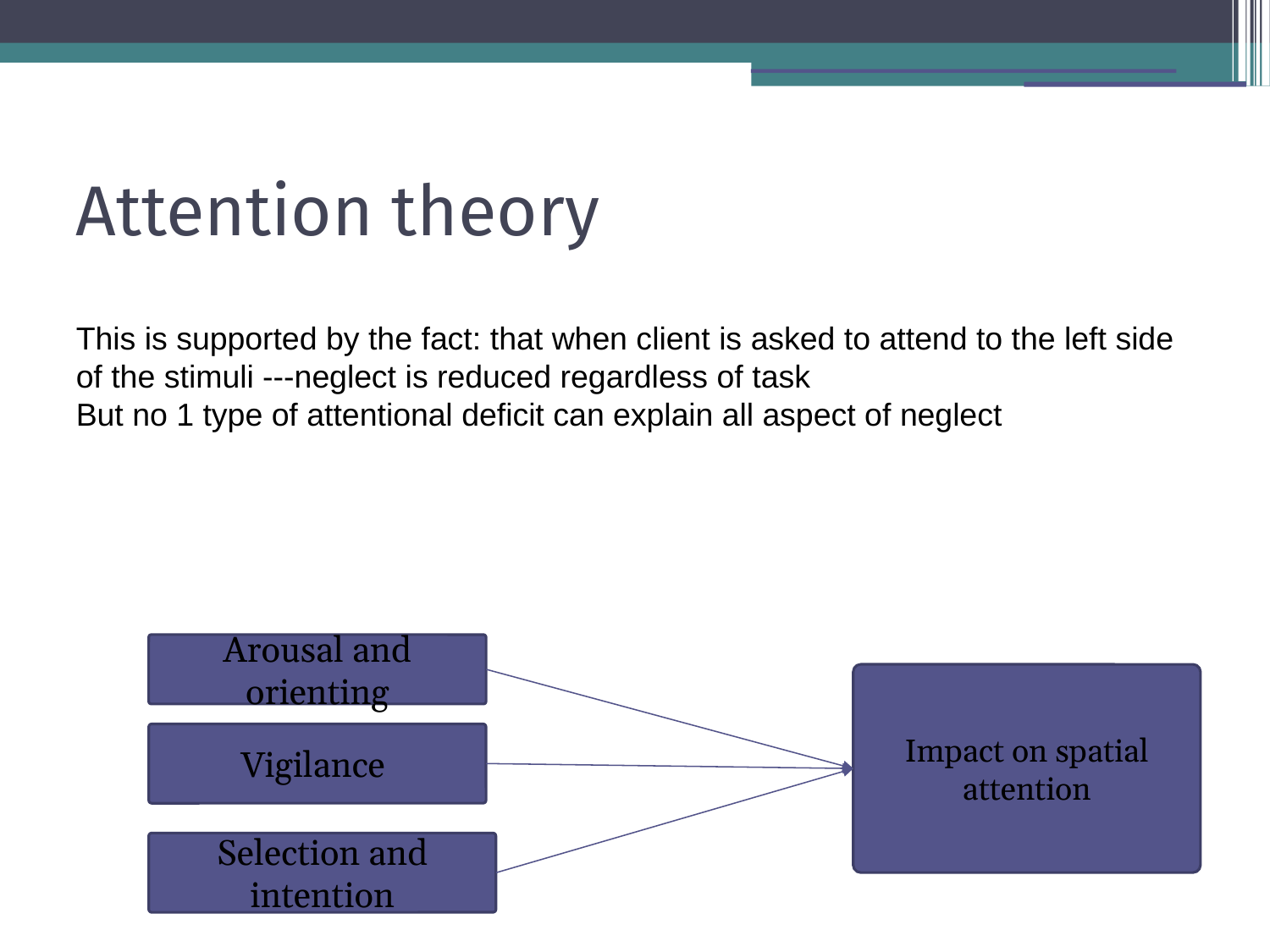

Attention theory
This is supported by the fact: that when client is asked to attend to the left side of the stimuli ---neglect is reduced regardless of task
But no 1 type of attentional deficit can explain all aspect of neglect
Arousal and orienting
Impact on spatial attention
Vigilance
Selection and intention